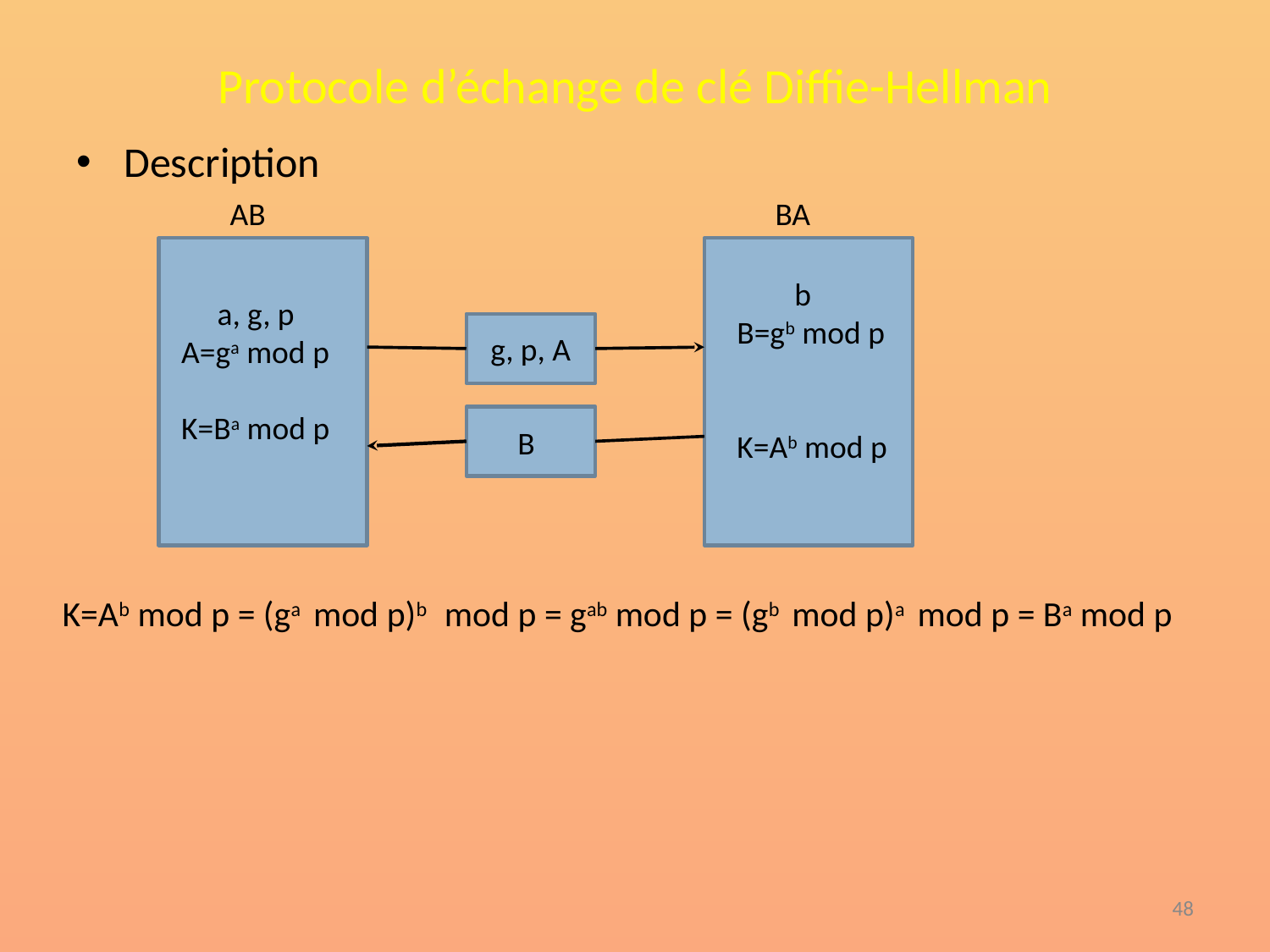

# Protocole d’échange de clé Diffie-Hellman
Description

     AB                                                                       BA

        b
B=gb mod p

K=Ab mod p
     a, g, p
A=ga mod p

K=Ba mod p

g, p, A

    B
K=Ab mod p = (ga  mod p)b   mod p = gab mod p = (gb  mod p)a  mod p = Ba mod p
48